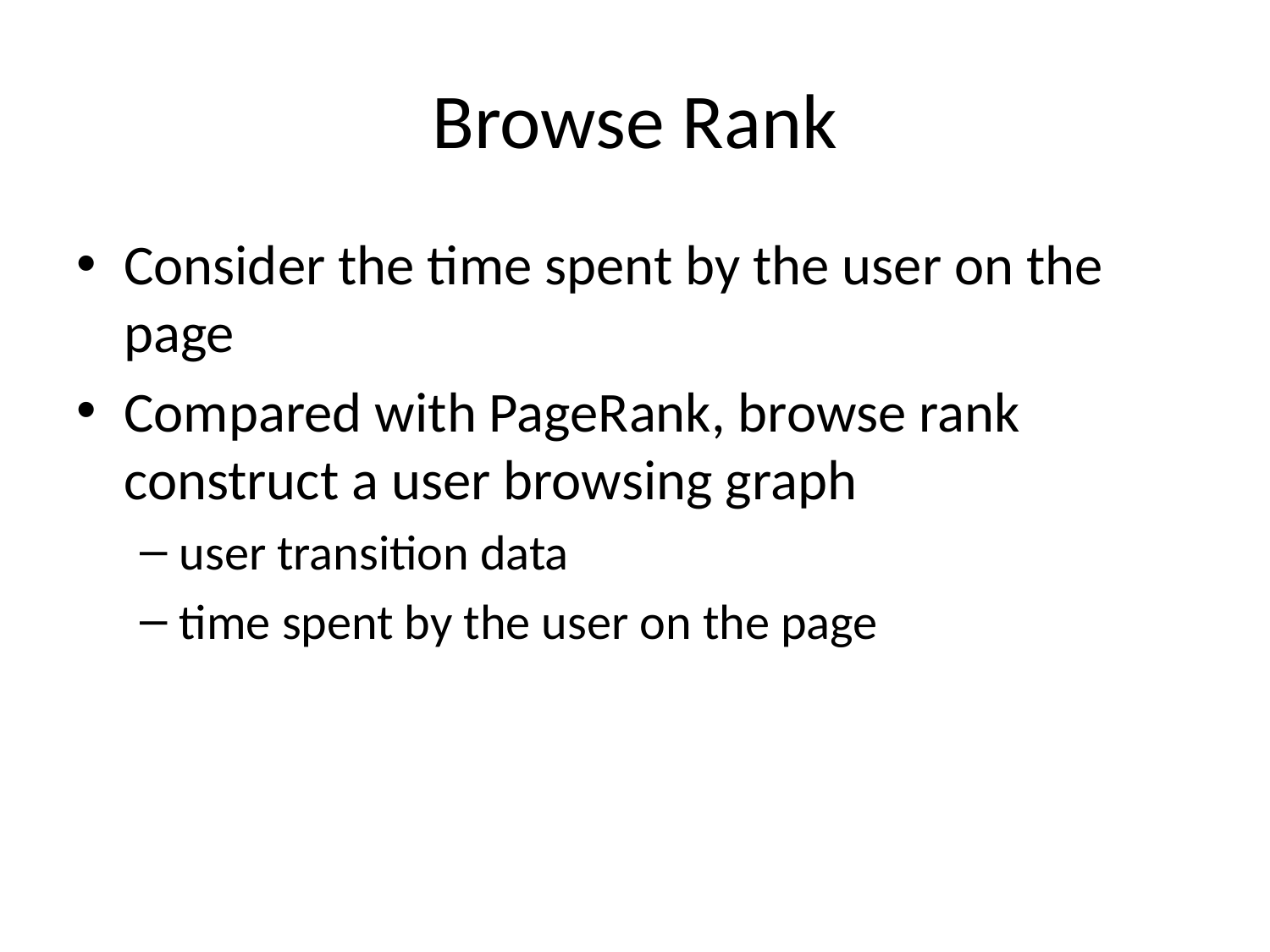

# Browse Rank
Consider the time spent by the user on the page
Compared with PageRank, browse rank construct a user browsing graph
user transition data
time spent by the user on the page